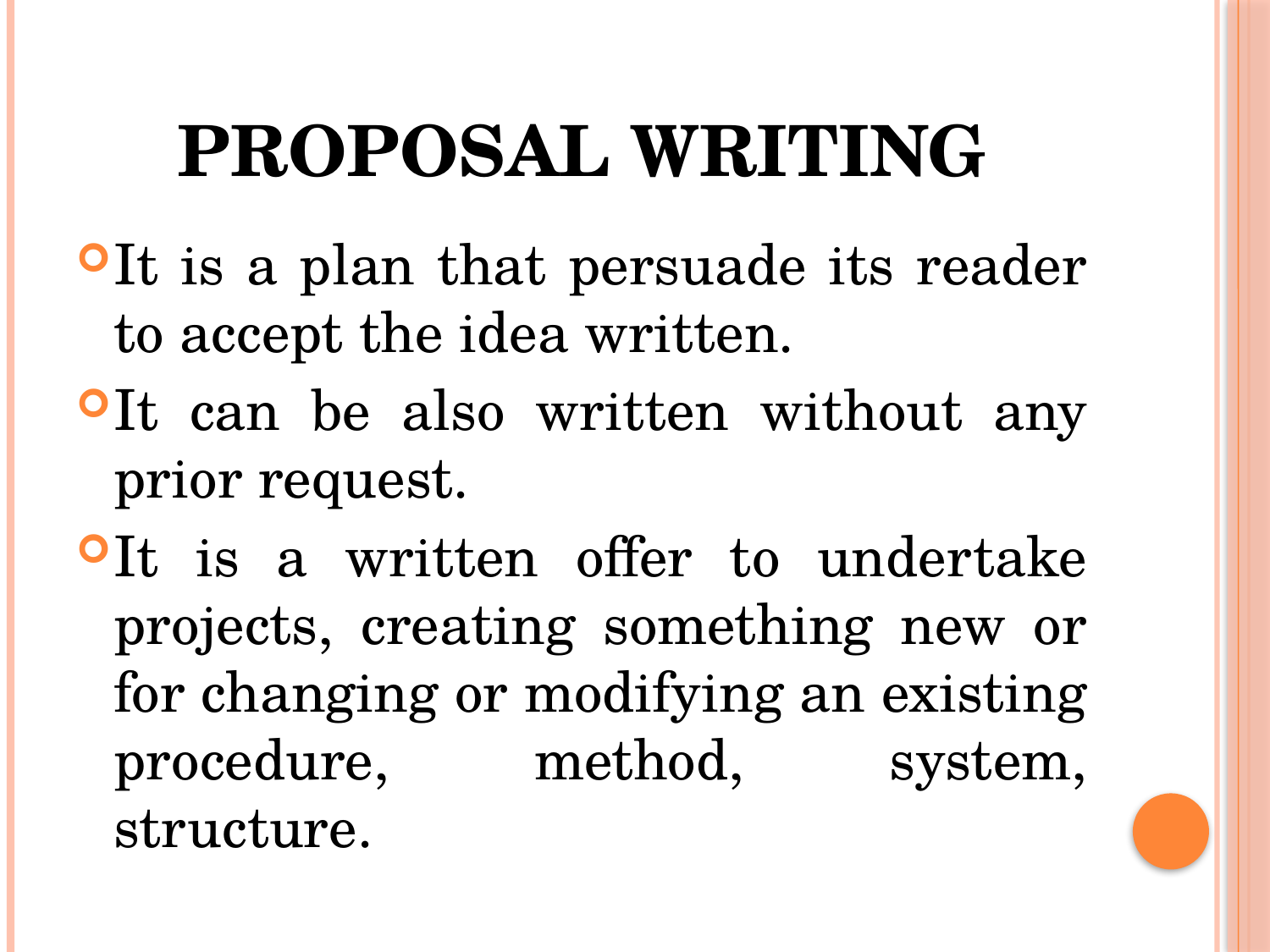

# Proposal Writing
It is a plan that persuade its reader to accept the idea written.
It can be also written without any prior request.
It is a written offer to undertake projects, creating something new or for changing or modifying an existing procedure, method, system, structure.